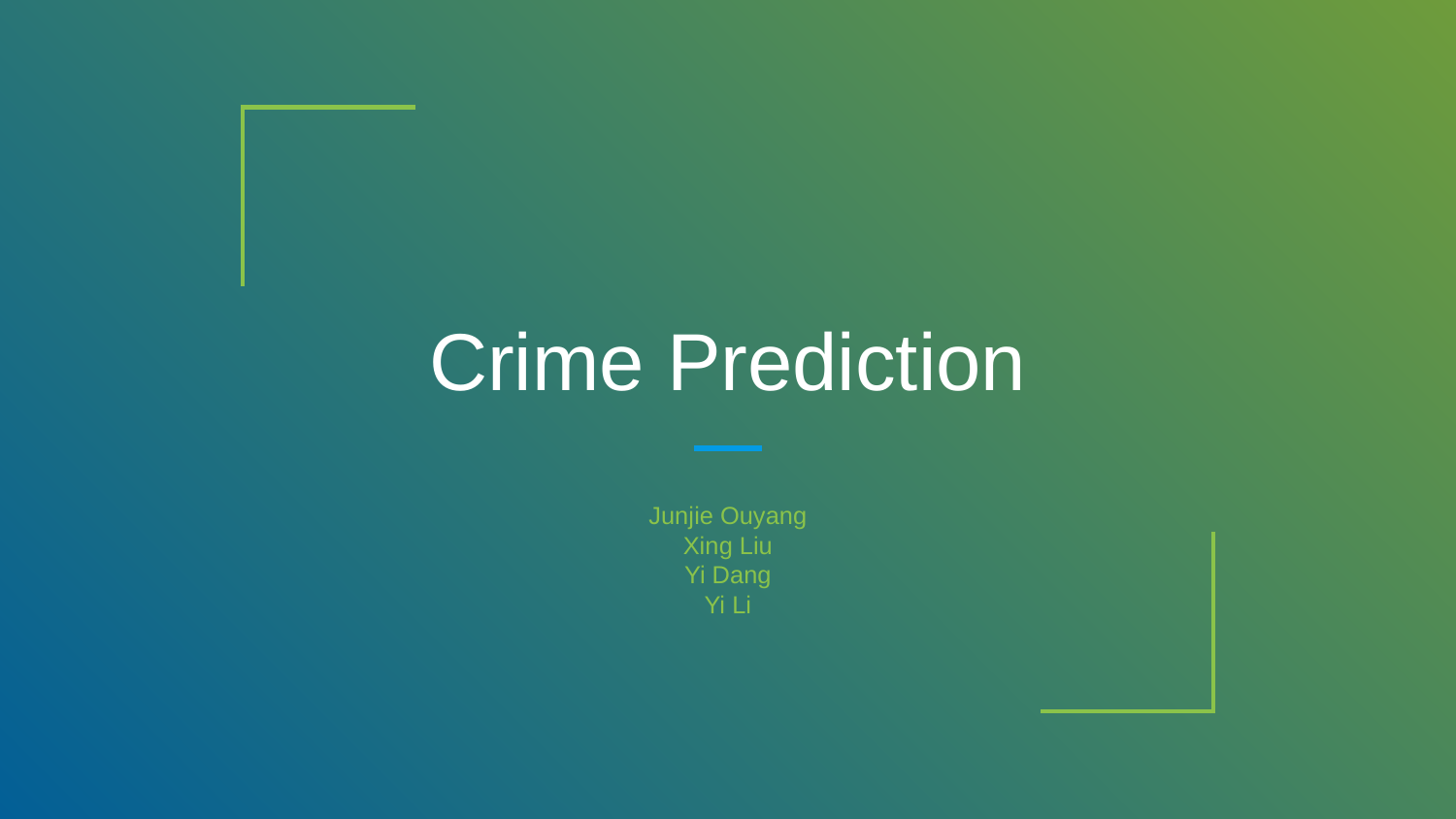

# Crime Prediction
Junjie Ouyang
Xing Liu
Yi Dang
Yi Li
1